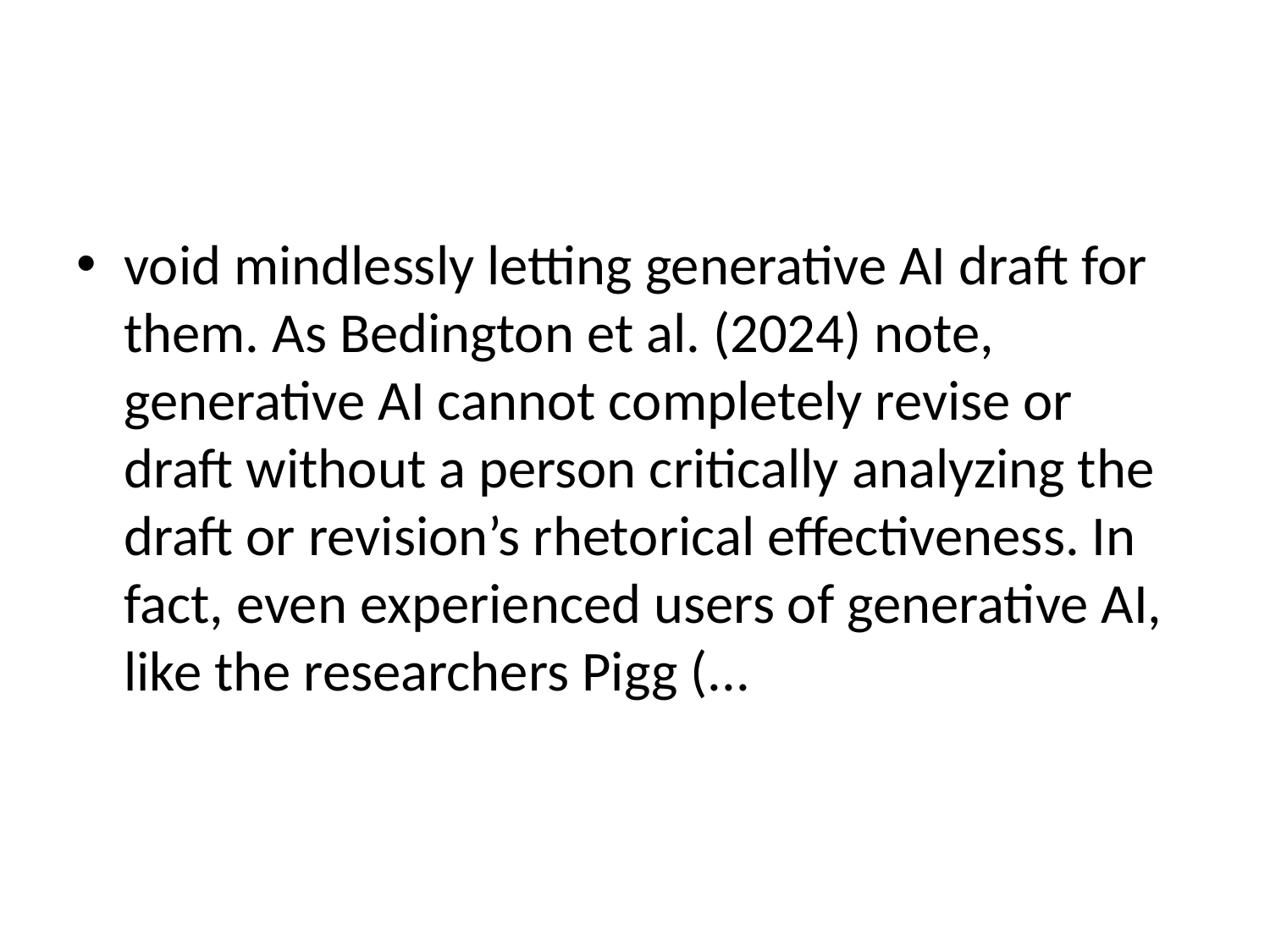

#
void mindlessly letting generative AI draft for them. As Bedington et al. (2024) note, generative AI cannot completely revise or draft without a person critically analyzing the draft or revision’s rhetorical effectiveness. In fact, even experienced users of generative AI, like the researchers Pigg (...